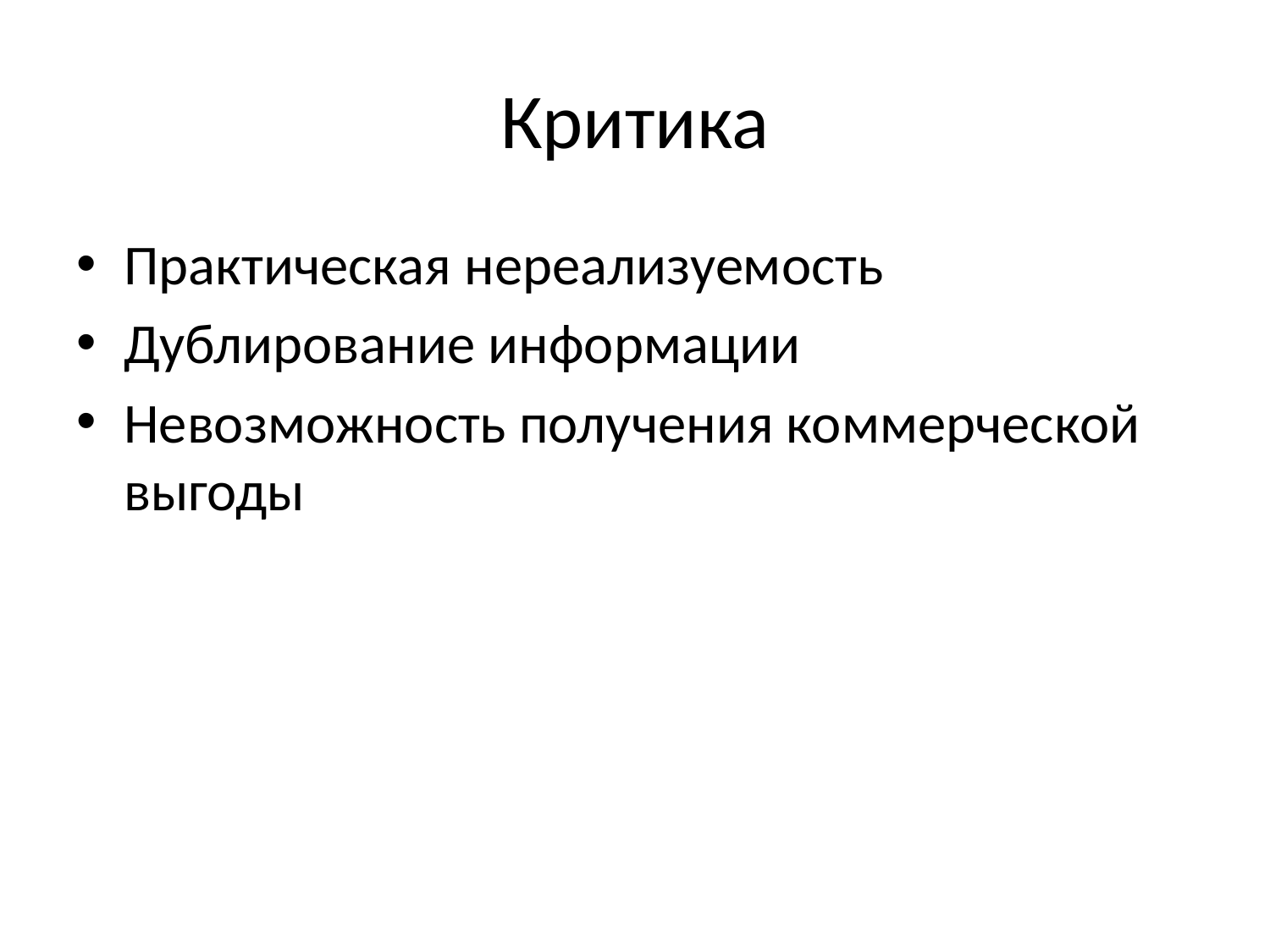

# Критика
Практическая нереализуемость
Дублирование информации
Невозможность получения коммерческой выгоды